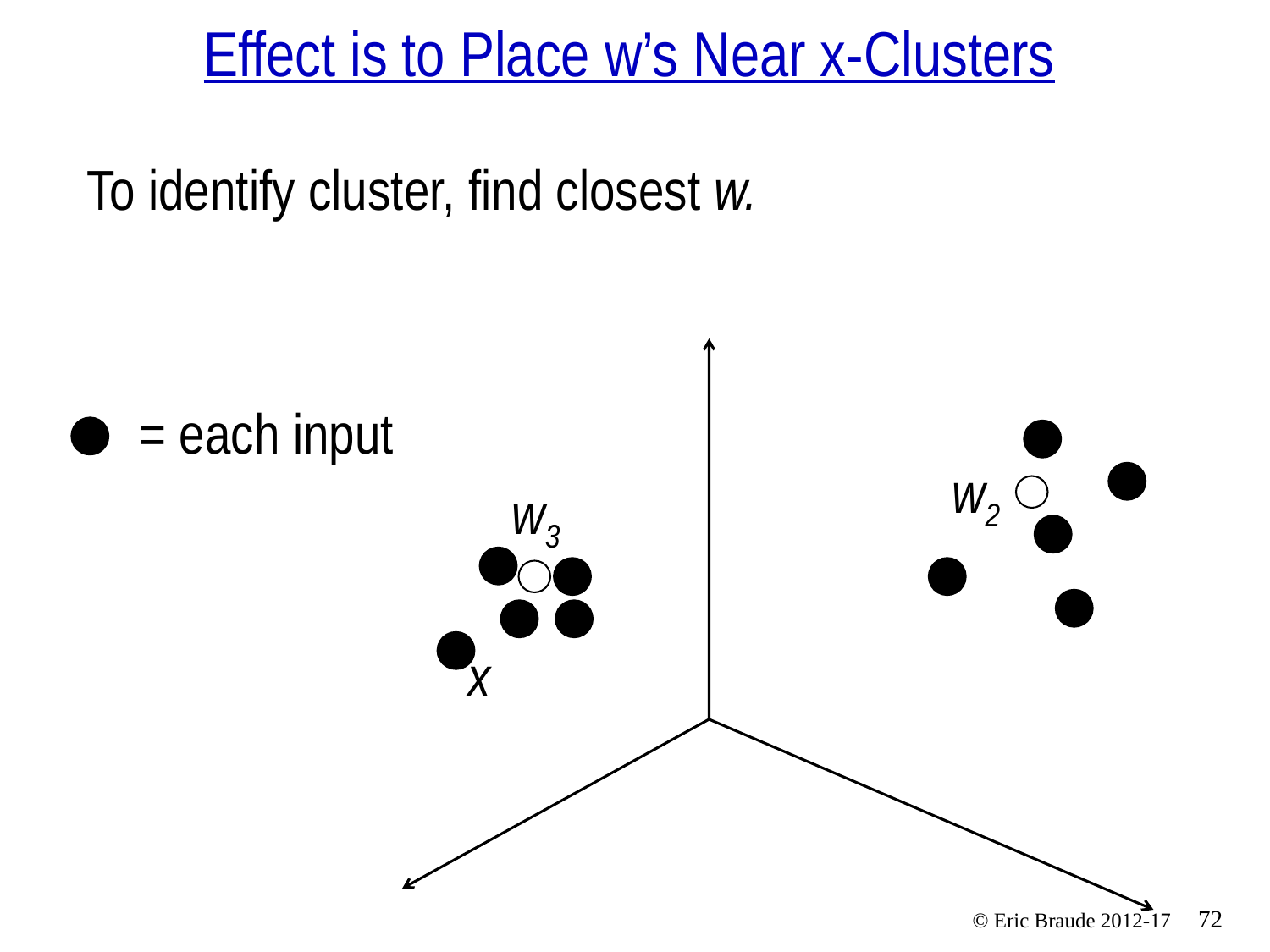

# Effect is to Place w’s Near x-Clusters
To identify cluster, find closest w.

= each input

w2

w3

x